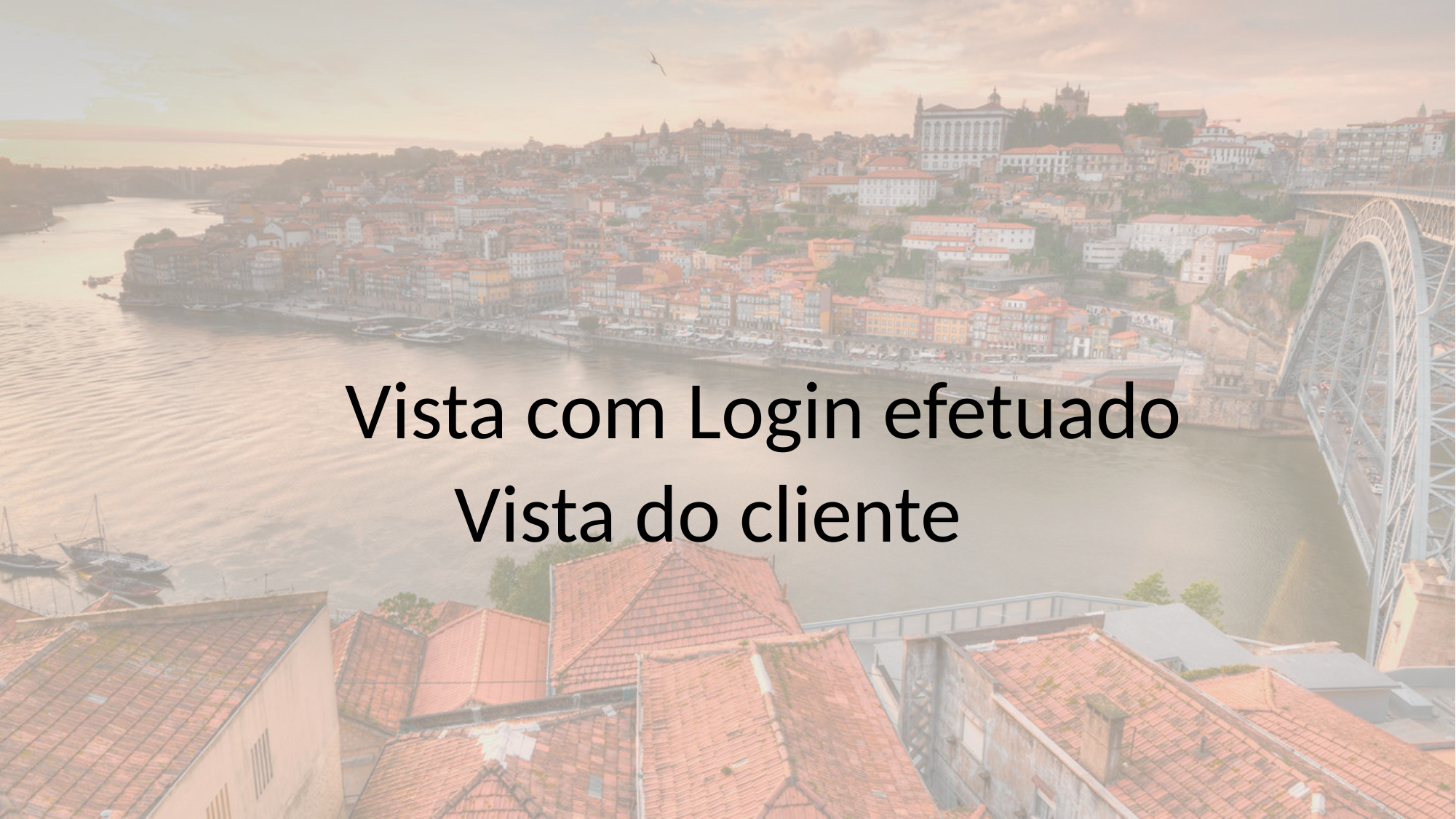

Vista com Login efetuado
		Vista do cliente